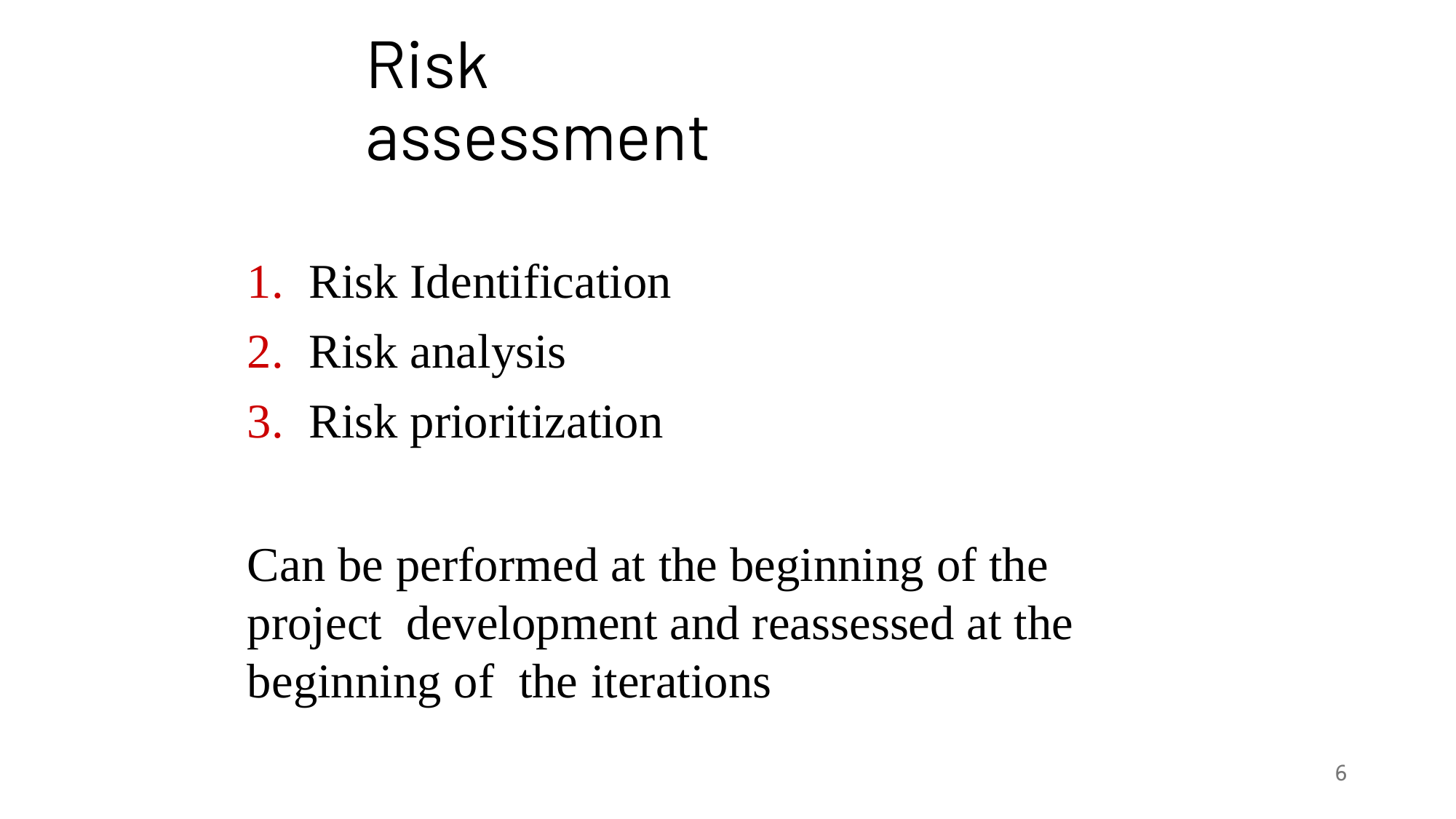

# Risk assessment
Risk Identification
Risk analysis
Risk prioritization

Can be performed at the beginning of the project  development and reassessed at the beginning of  the iterations
6